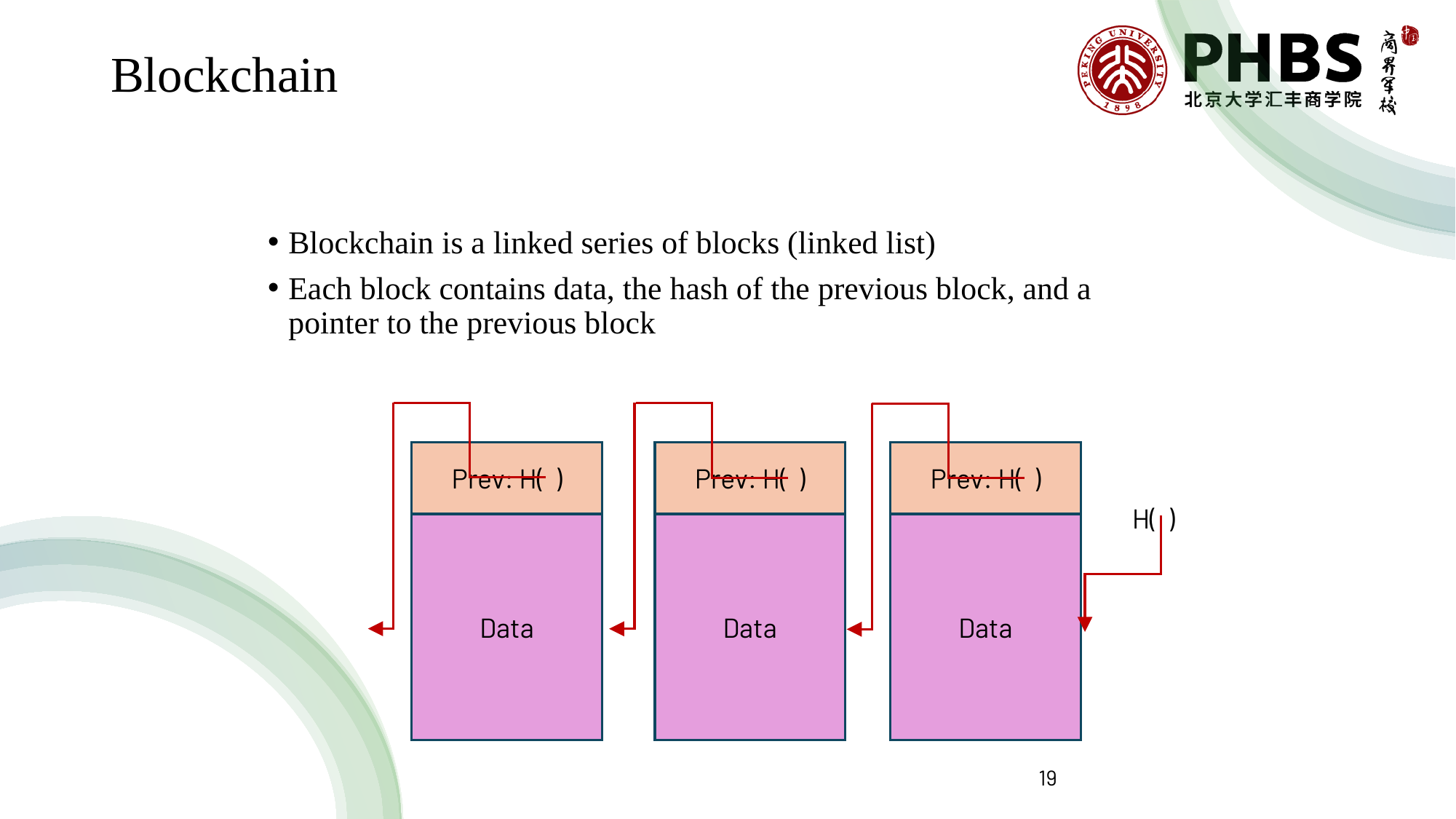

# Blockchain
Blockchain is a linked series of blocks (linked list)
Each block contains data, the hash of the previous block, and a pointer to the previous block
Prev: H(  )
Data
Prev: H(  )
Data
Prev: H(  )
Data
H(  )

19